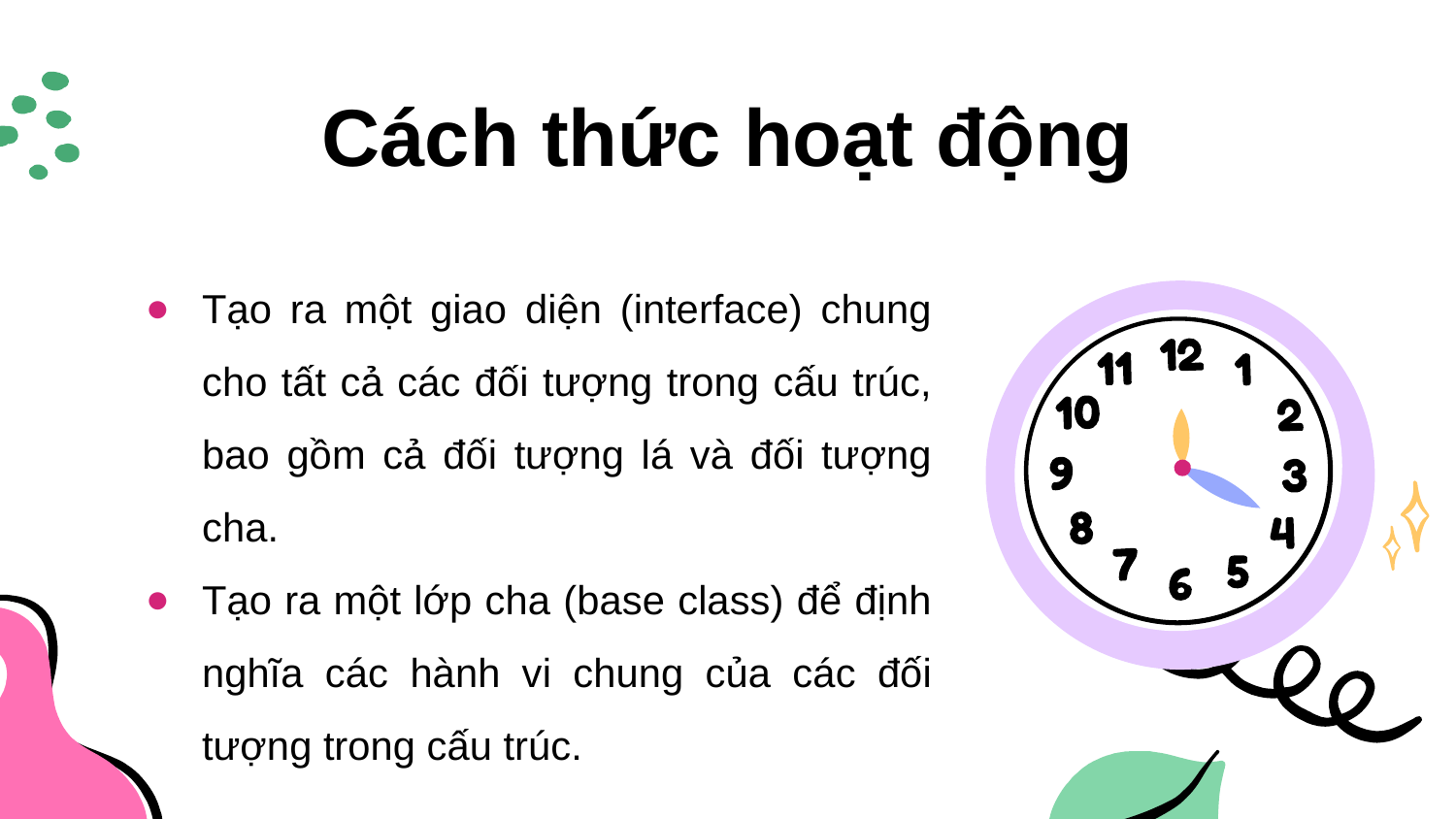

# Cách thức hoạt động

Tạo ra một giao diện (interface) chung cho tất cả các đối tượng trong cấu trúc, bao gồm cả đối tượng lá và đối tượng cha.
Tạo ra một lớp cha (base class) để định nghĩa các hành vi chung của các đối tượng trong cấu trúc.